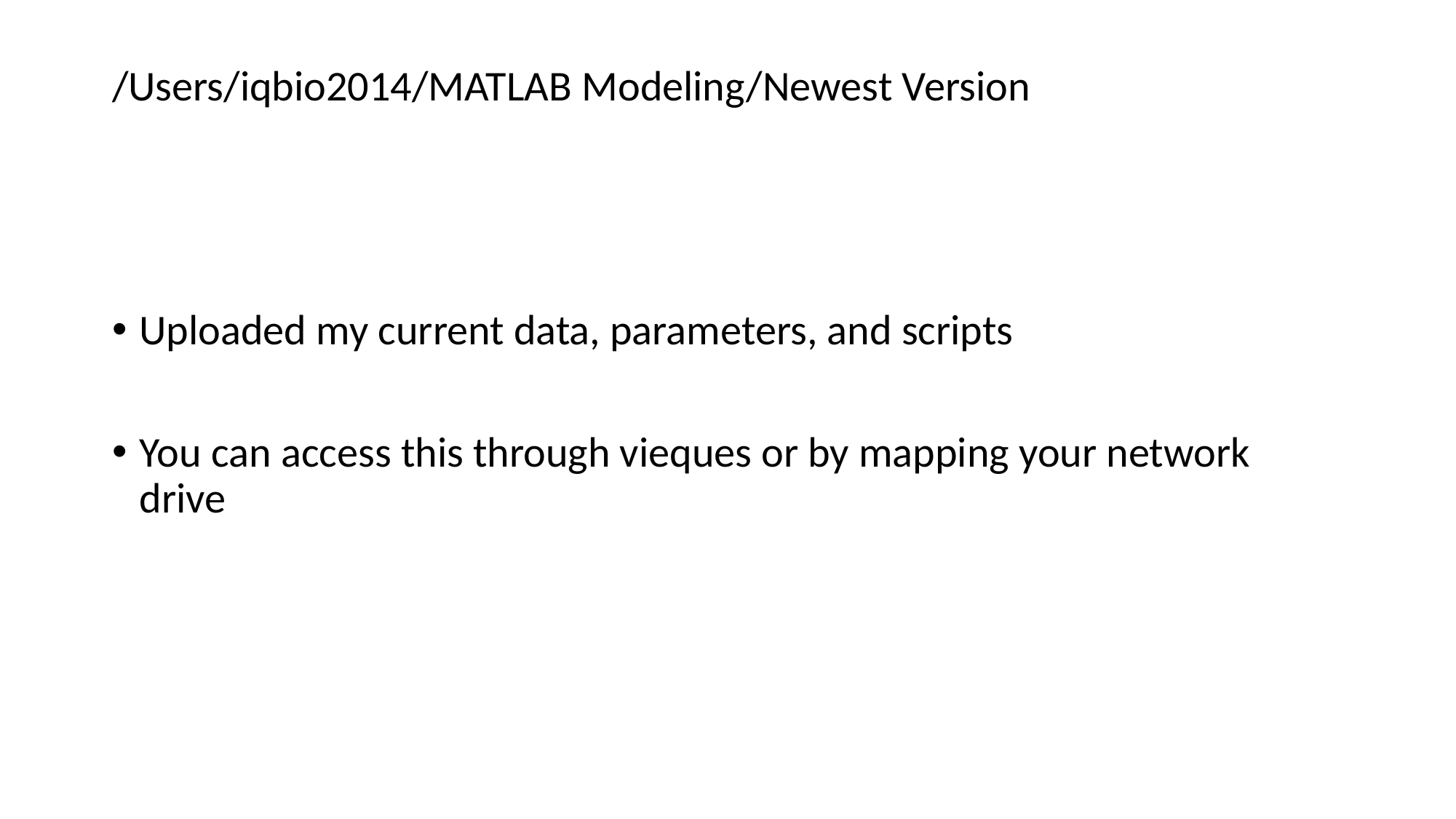

/Users/iqbio2014/MATLAB Modeling/Newest Version

Uploaded my current data, parameters, and scripts

You can access this through vieques or by mapping your network drive